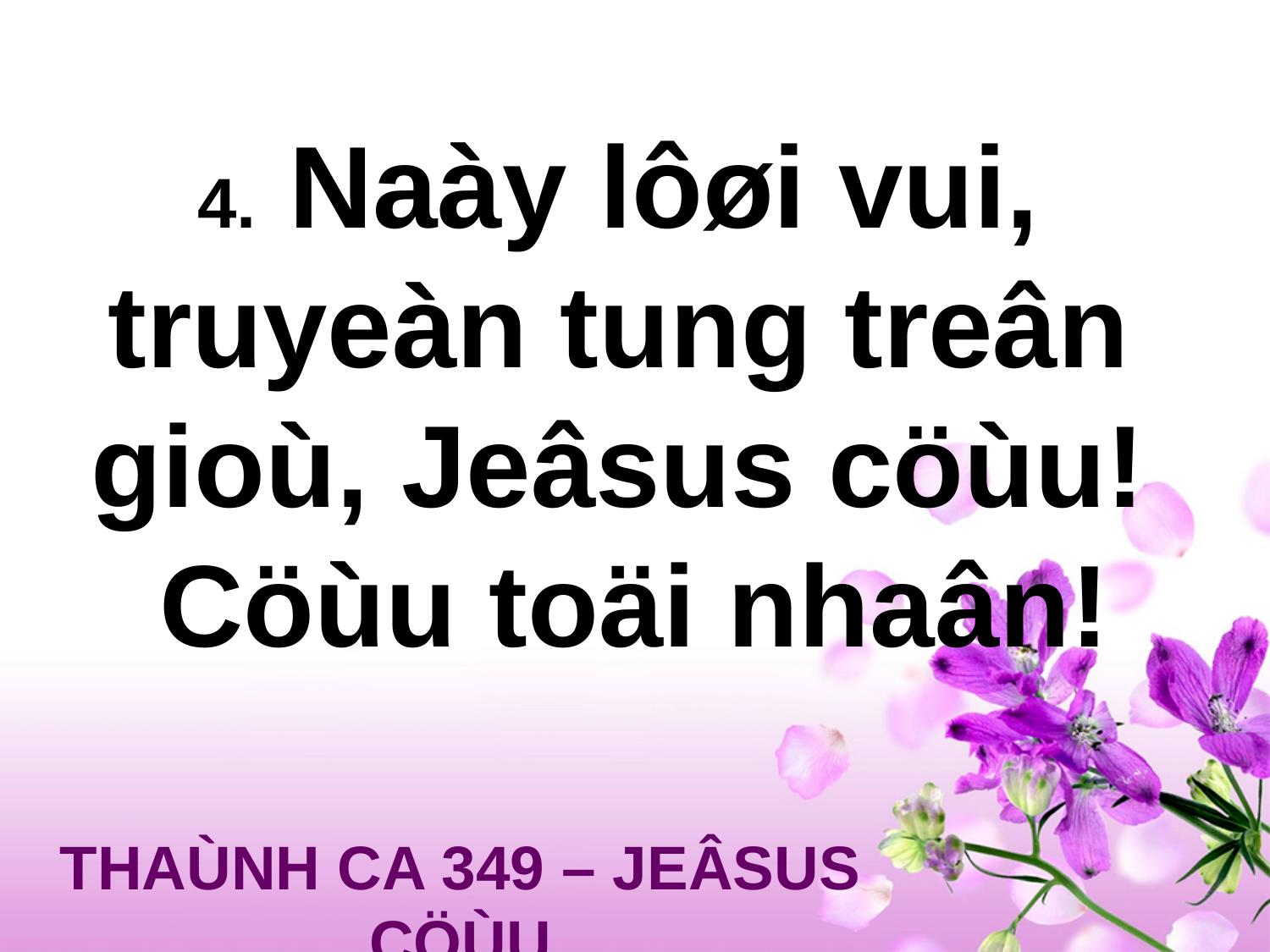

4. Naày lôøi vui,
truyeàn tung treân
gioù, Jeâsus cöùu!
Cöùu toäi nhaân!
THAÙNH CA 349 – JEÂSUS CÖÙU